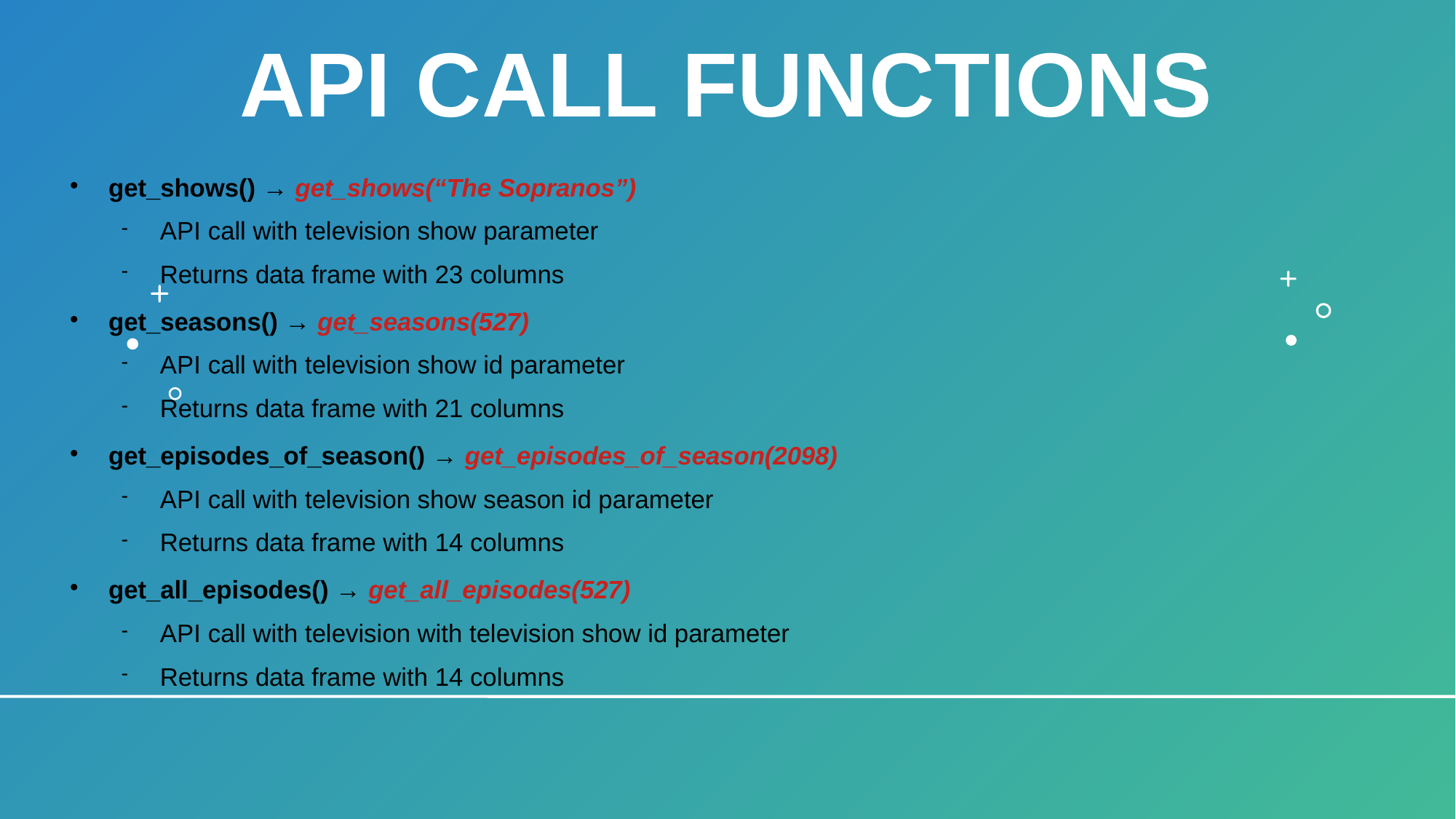

# API call functions

get_shows() → get_shows(“The Sopranos”)
API call with television show parameter
Returns data frame with 23 columns
get_seasons() → get_seasons(527)
API call with television show id parameter
Returns data frame with 21 columns
get_episodes_of_season() → get_episodes_of_season(2098)
API call with television show season id parameter
Returns data frame with 14 columns
get_all_episodes() → get_all_episodes(527)
API call with television with television show id parameter
Returns data frame with 14 columns